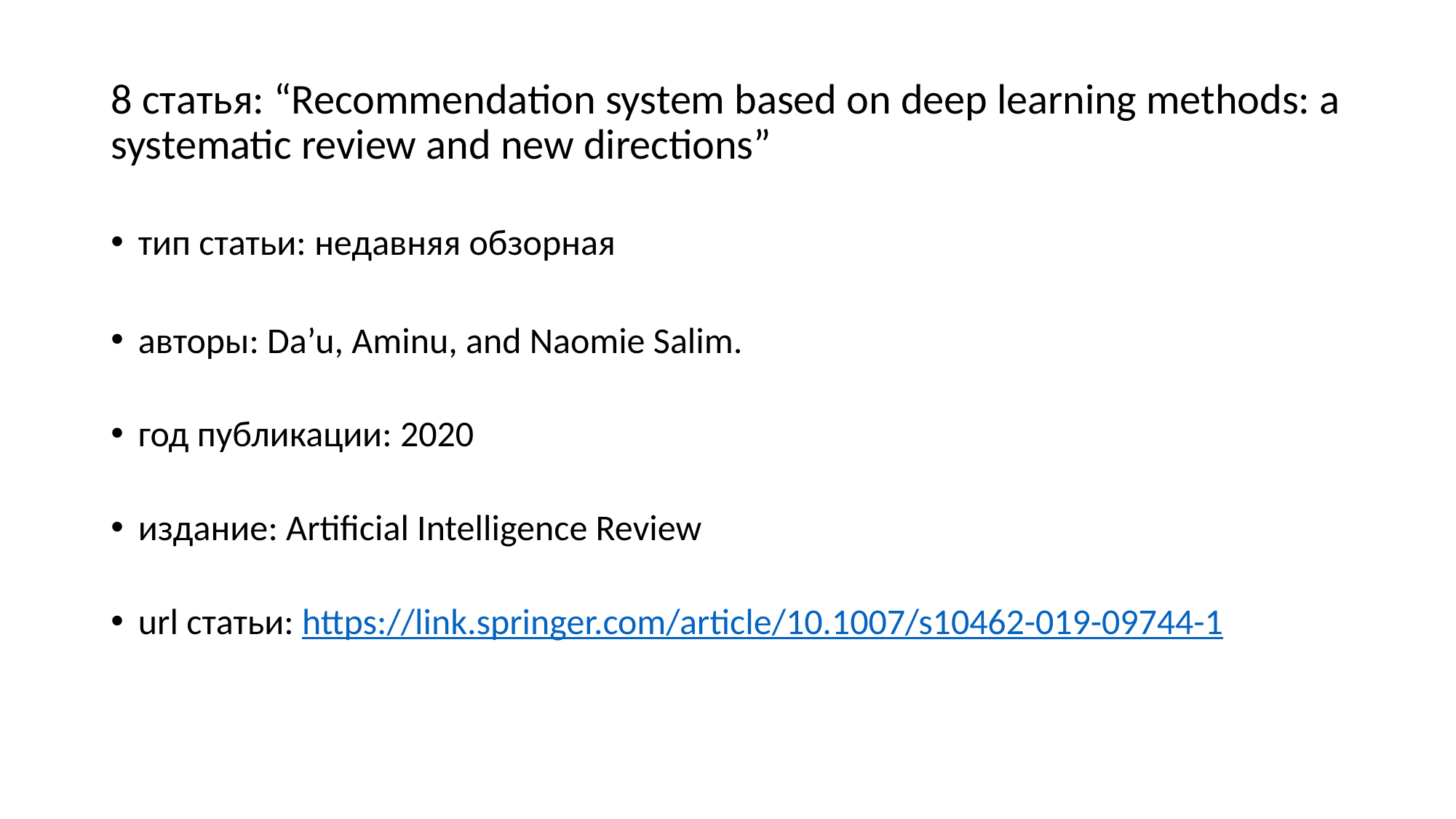

# 8 статья: “Recommendation system based on deep learning methods: a systematic review and new directions”
тип статьи: недавняя обзорная
авторы: Da’u, Aminu, and Naomie Salim.
год публикации: 2020
издание: Artificial Intelligence Review
url статьи: https://link.springer.com/article/10.1007/s10462-019-09744-1